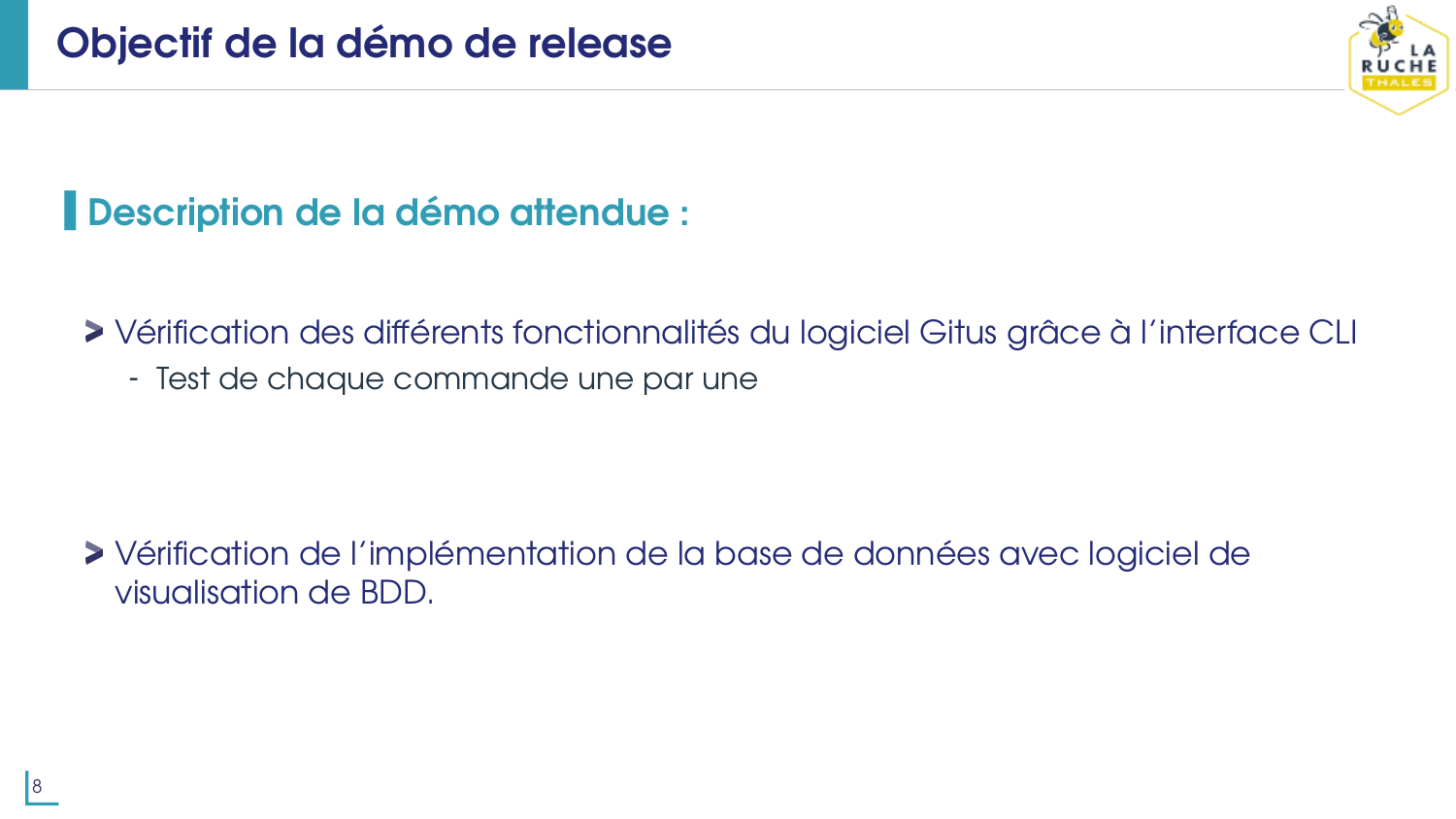

# Objectif de la démo de release
Description de la démo attendue :

Vérification des différents fonctionnalités du logiciel Gitus grâce à l’interface CLI
Test de chaque commande une par une

Vérification de l’implémentation de la base de données avec logiciel de visualisation de BDD.